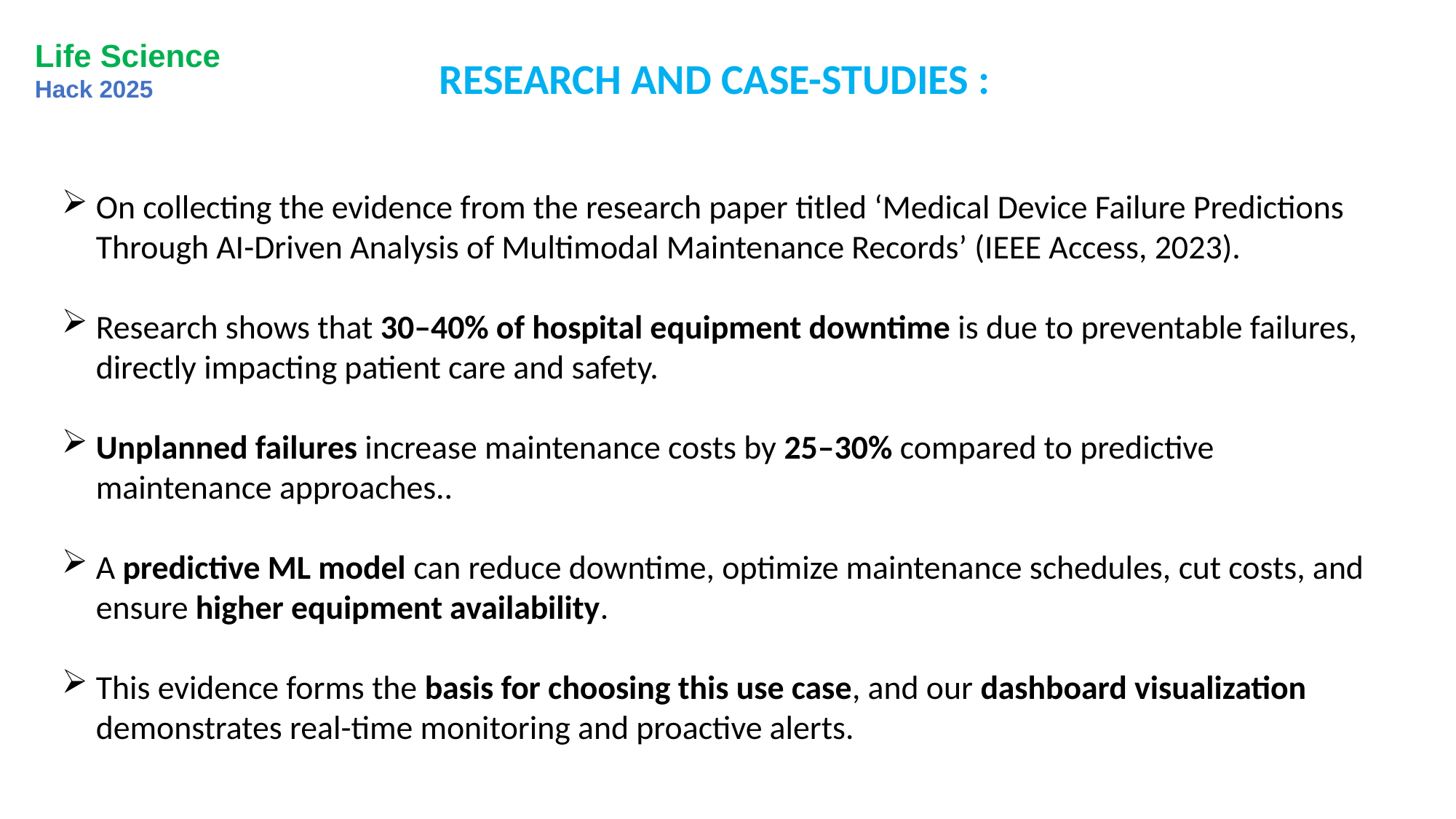

Life Science
Hack 2025
RESEARCH AND CASE-STUDIES :
On collecting the evidence from the research paper titled ‘Medical Device Failure Predictions Through AI-Driven Analysis of Multimodal Maintenance Records’ (IEEE Access, 2023).

Research shows that 30–40% of hospital equipment downtime is due to preventable failures, directly impacting patient care and safety.

Unplanned failures increase maintenance costs by 25–30% compared to predictive maintenance approaches..
A predictive ML model can reduce downtime, optimize maintenance schedules, cut costs, and ensure higher equipment availability.
This evidence forms the basis for choosing this use case, and our dashboard visualization demonstrates real-time monitoring and proactive alerts.